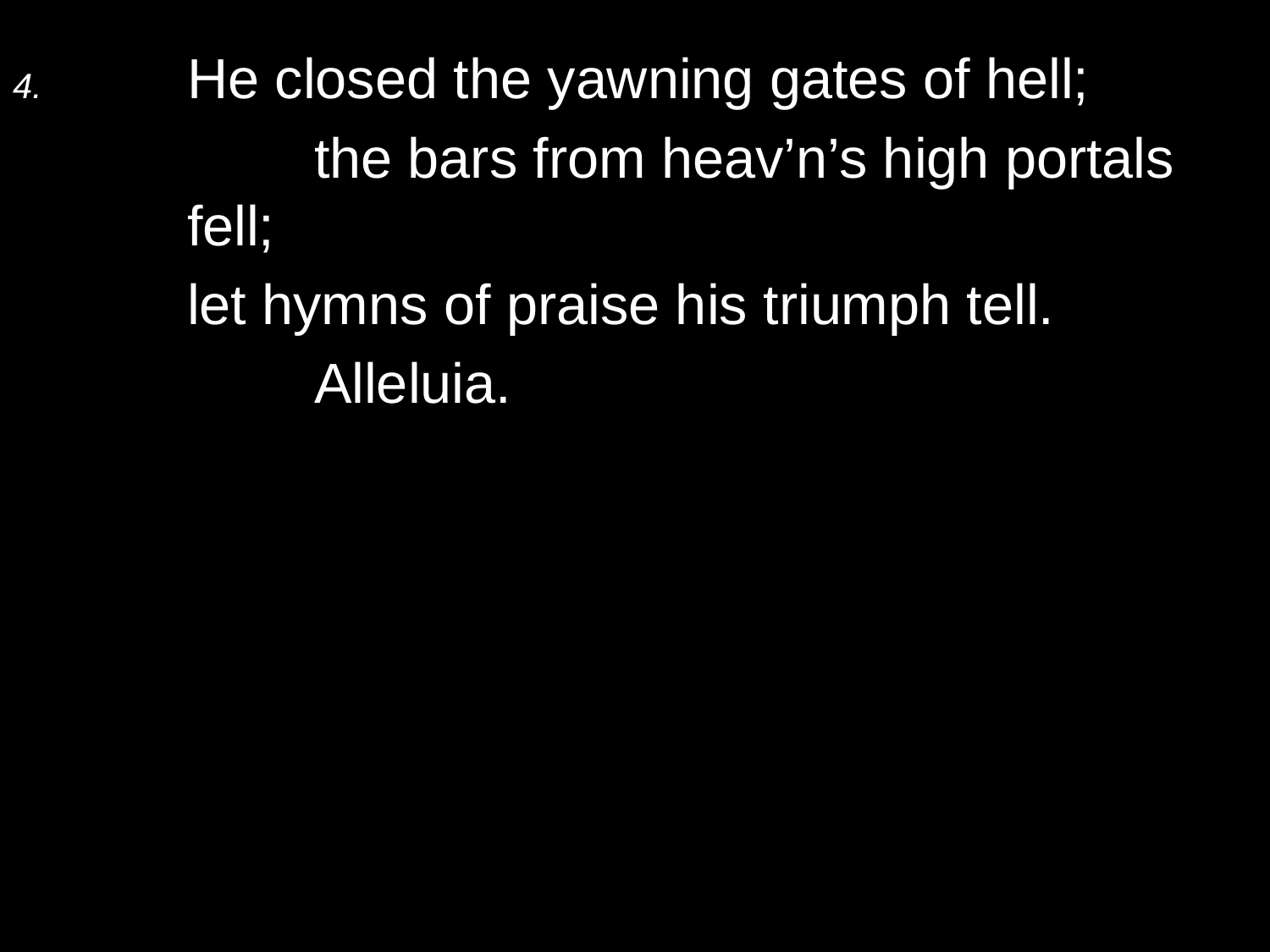

4.	He closed the yawning gates of hell;
		the bars from heav’n’s high portals fell;
	let hymns of praise his triumph tell.
		Alleluia.